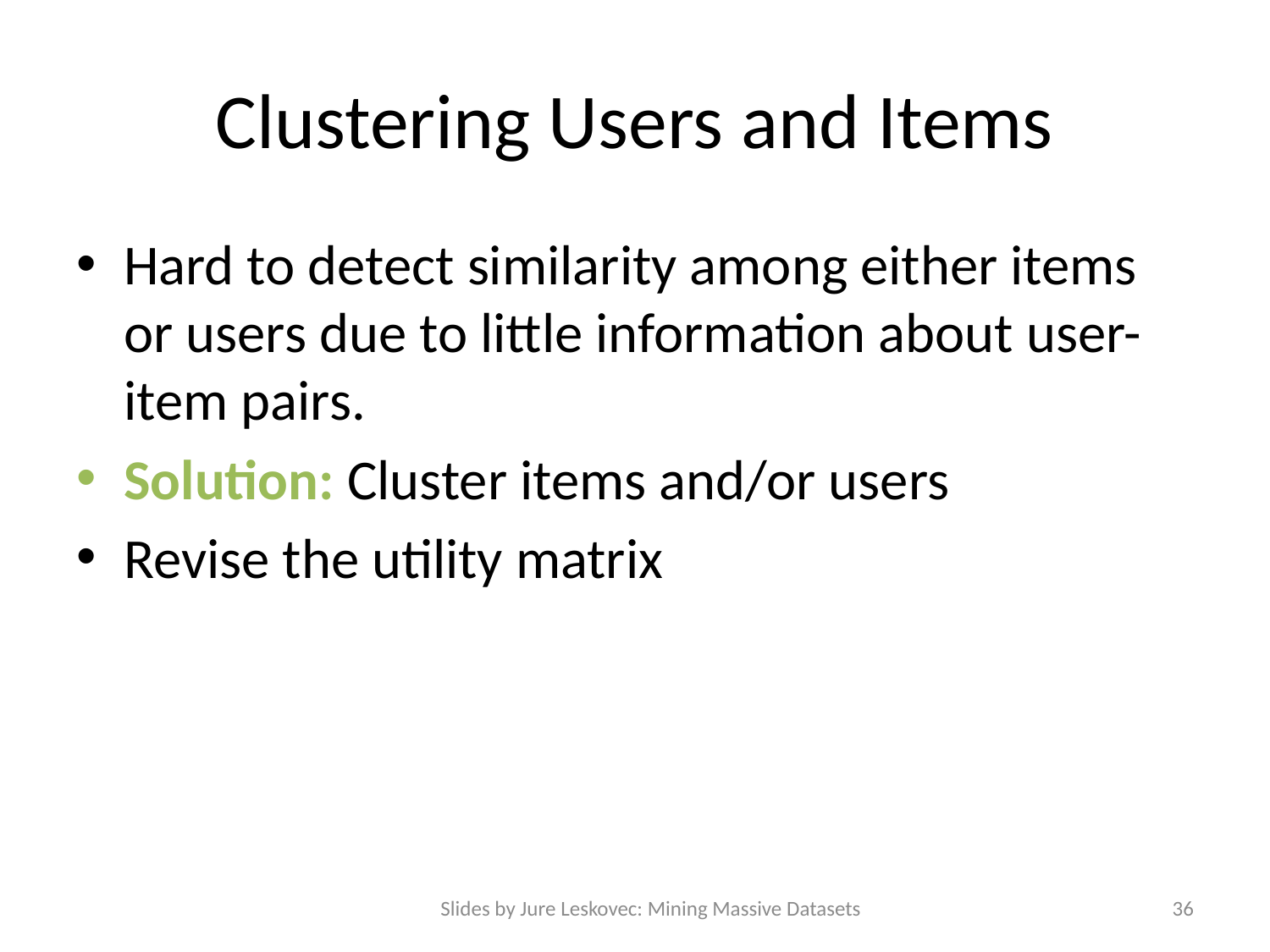

# Clustering Users and Items
Hard to detect similarity among either items or users due to little information about user-item pairs.
Solution: Cluster items and/or users
Revise the utility matrix
Slides by Jure Leskovec: Mining Massive Datasets
36